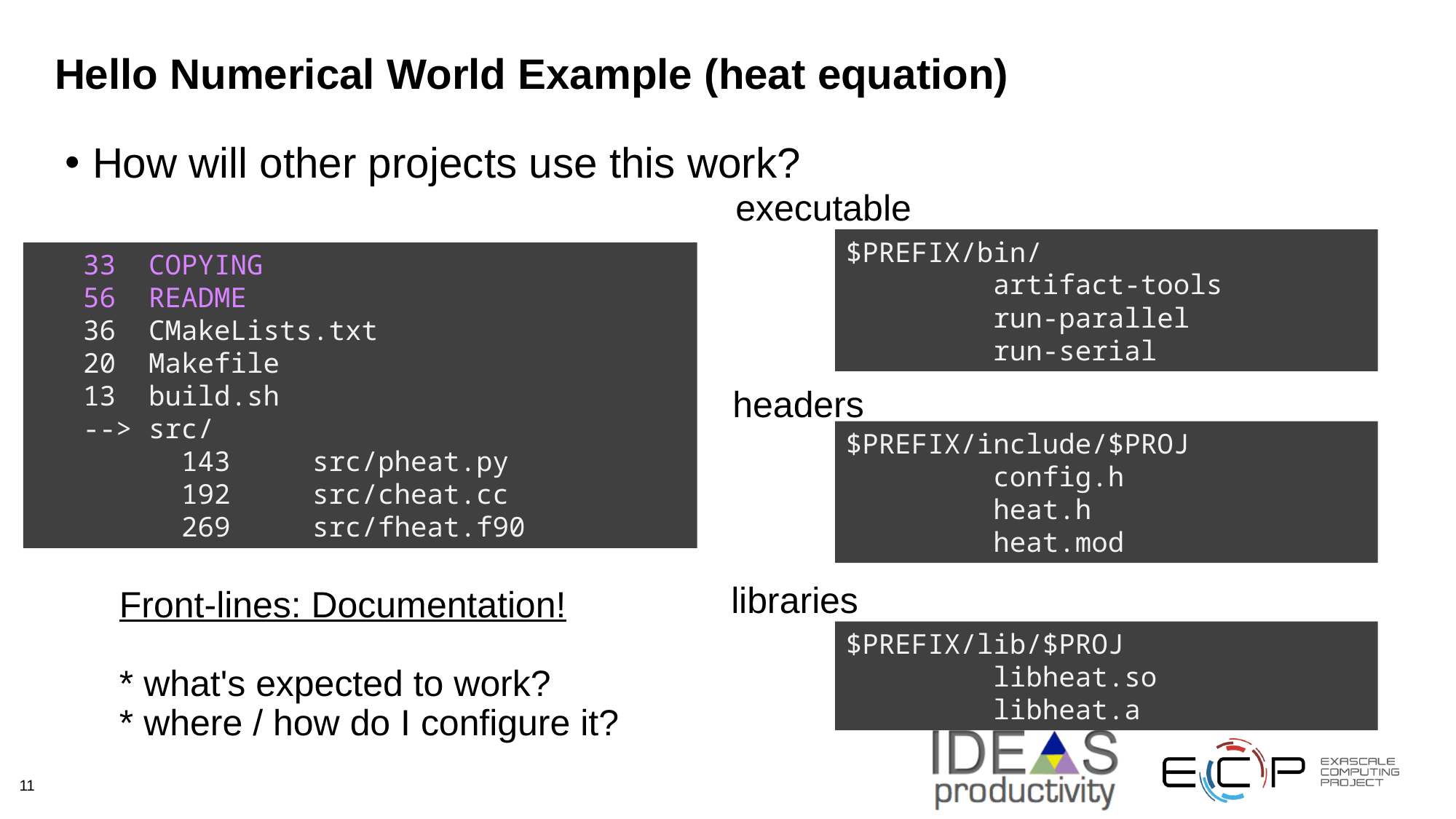

# Hello Numerical World Example (heat equation)
How will other projects use this work?

executable
$PREFIX/bin/
         artifact-tools
         run-parallel
         run-serial
   33  COPYING
   56  README
   36  CMakeLists.txt
   20  Makefile
   13  build.sh
   --> src/
         143     src/pheat.py
         192     src/cheat.cc
         269     src/fheat.f90
headers
$PREFIX/include/$PROJ
         config.h
         heat.h
         heat.mod
Front-lines: Documentation!

* what's expected to work?
* where / how do I configure it?
libraries
$PREFIX/lib/$PROJ
         libheat.so
         libheat.a